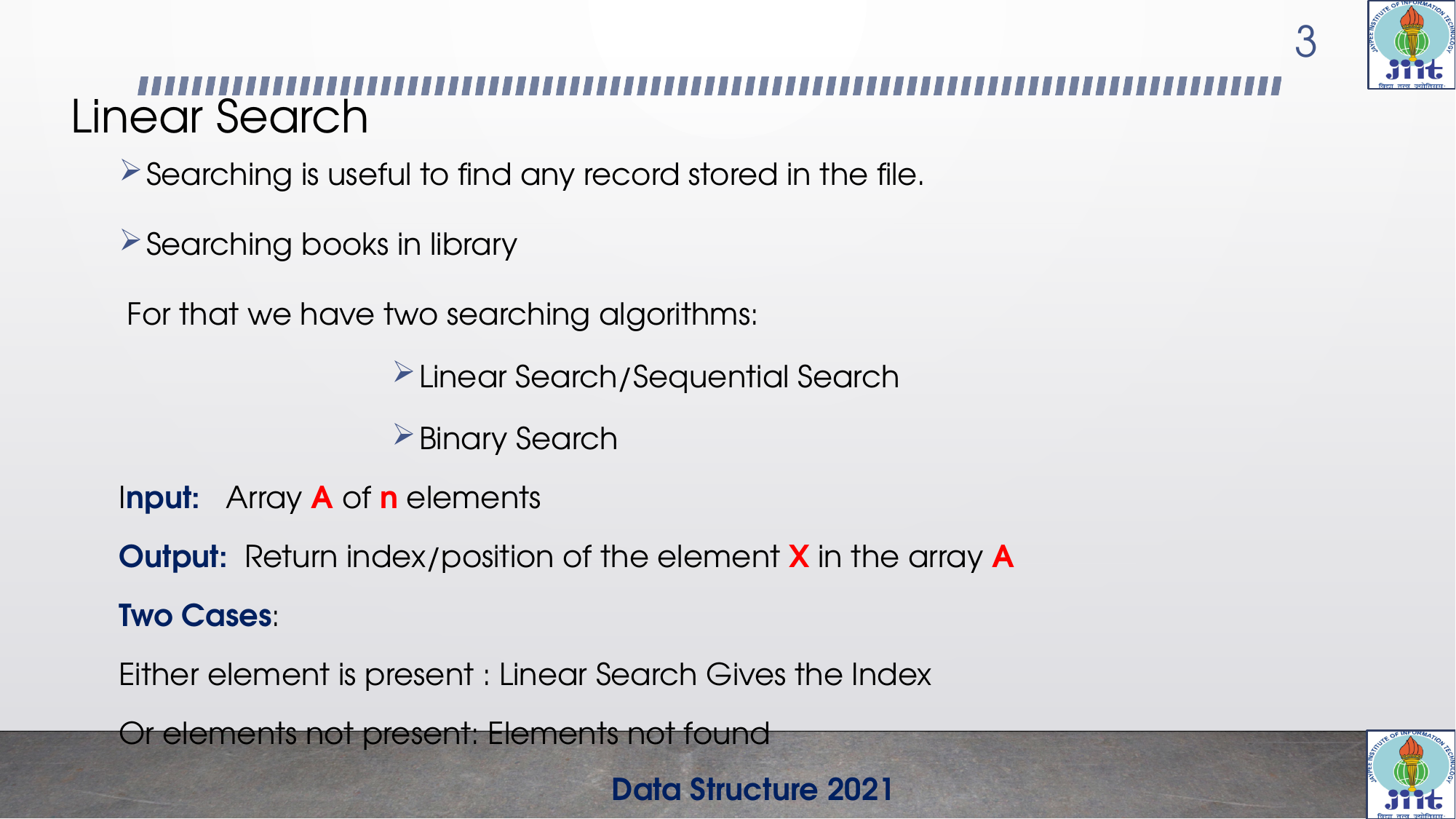

3
# Linear Search
Searching is useful to find any record stored in the file.
Searching books in library
 For that we have two searching algorithms:
Linear Search/Sequential Search
Binary Search
Input:   Array A of n elements
Output:  Return index/position of the element X in the array A
Two Cases:
Either element is present : Linear Search Gives the Index
Or elements not present: Elements not found